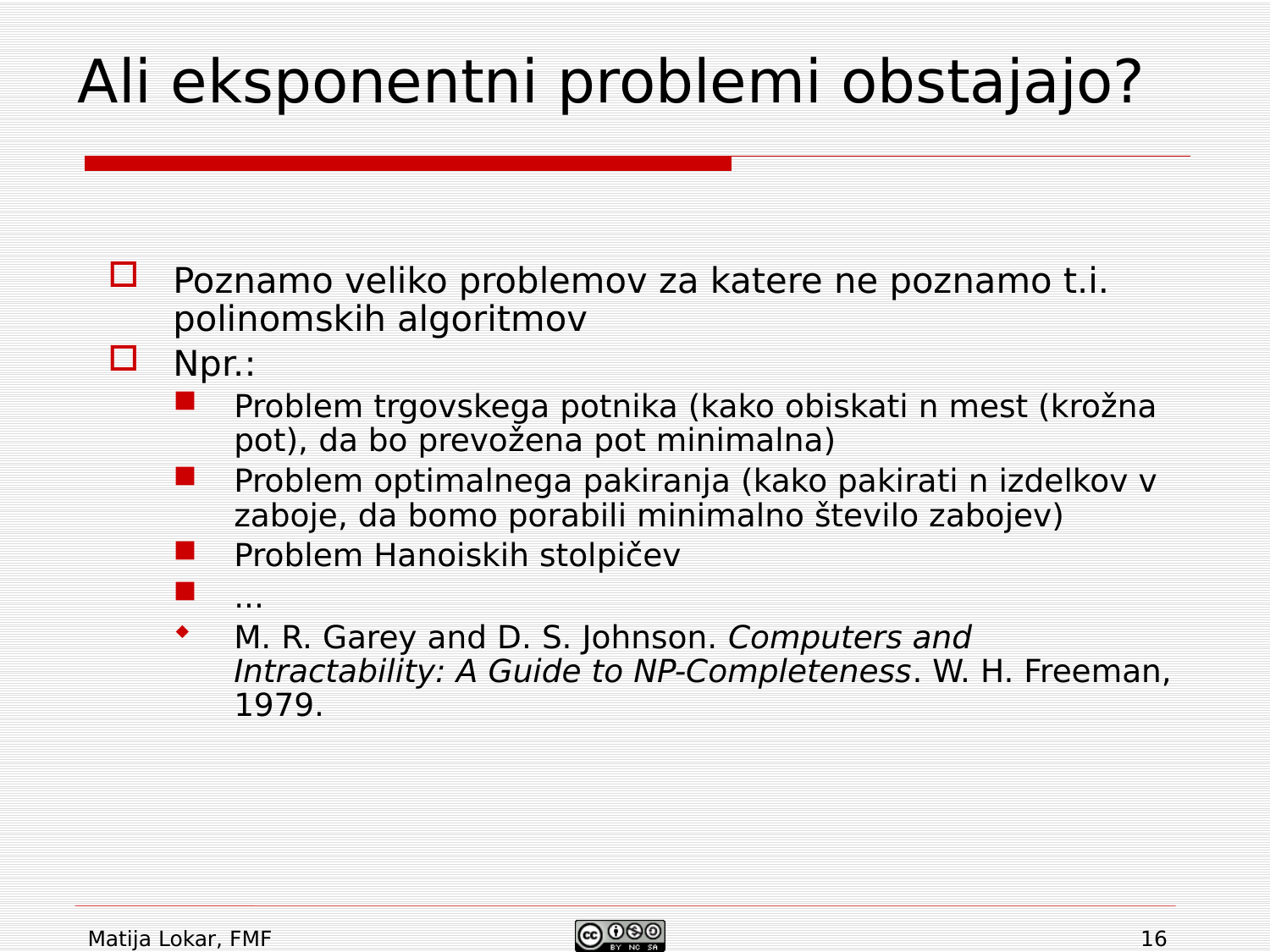

# Ali eksponentni problemi obstajajo?
Poznamo veliko problemov za katere ne poznamo t.i. polinomskih algoritmov
Npr.:
Problem trgovskega potnika (kako obiskati n mest (krožna pot), da bo prevožena pot minimalna)
Problem optimalnega pakiranja (kako pakirati n izdelkov v zaboje, da bomo porabili minimalno število zabojev)
Problem Hanoiskih stolpičev
...
M. R. Garey and D. S. Johnson. Computers and Intractability: A Guide to NP-Completeness. W. H. Freeman, 1979.
Matija Lokar, FMF
16